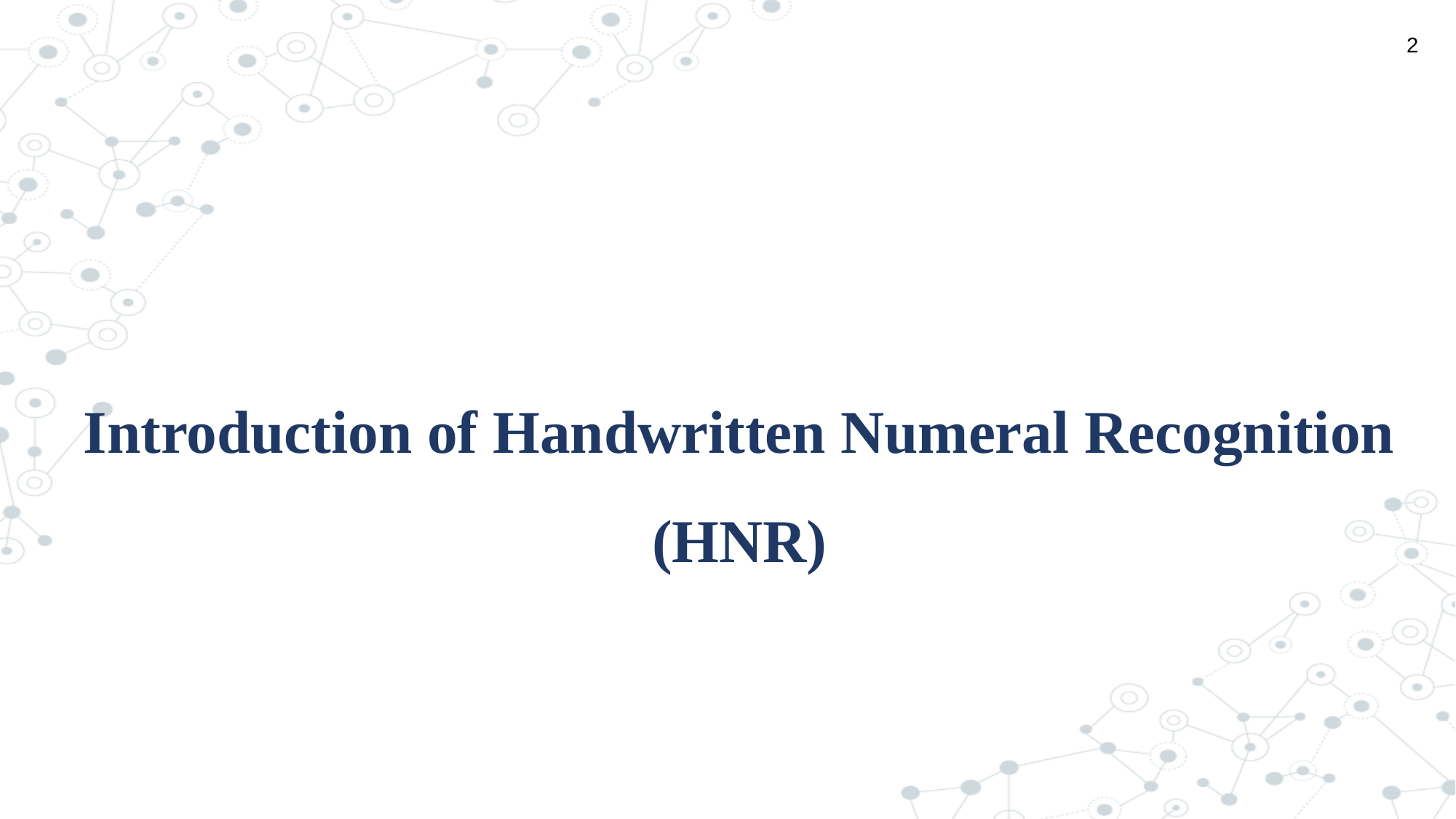

2
Introduction of Handwritten Numeral Recognition (HNR)